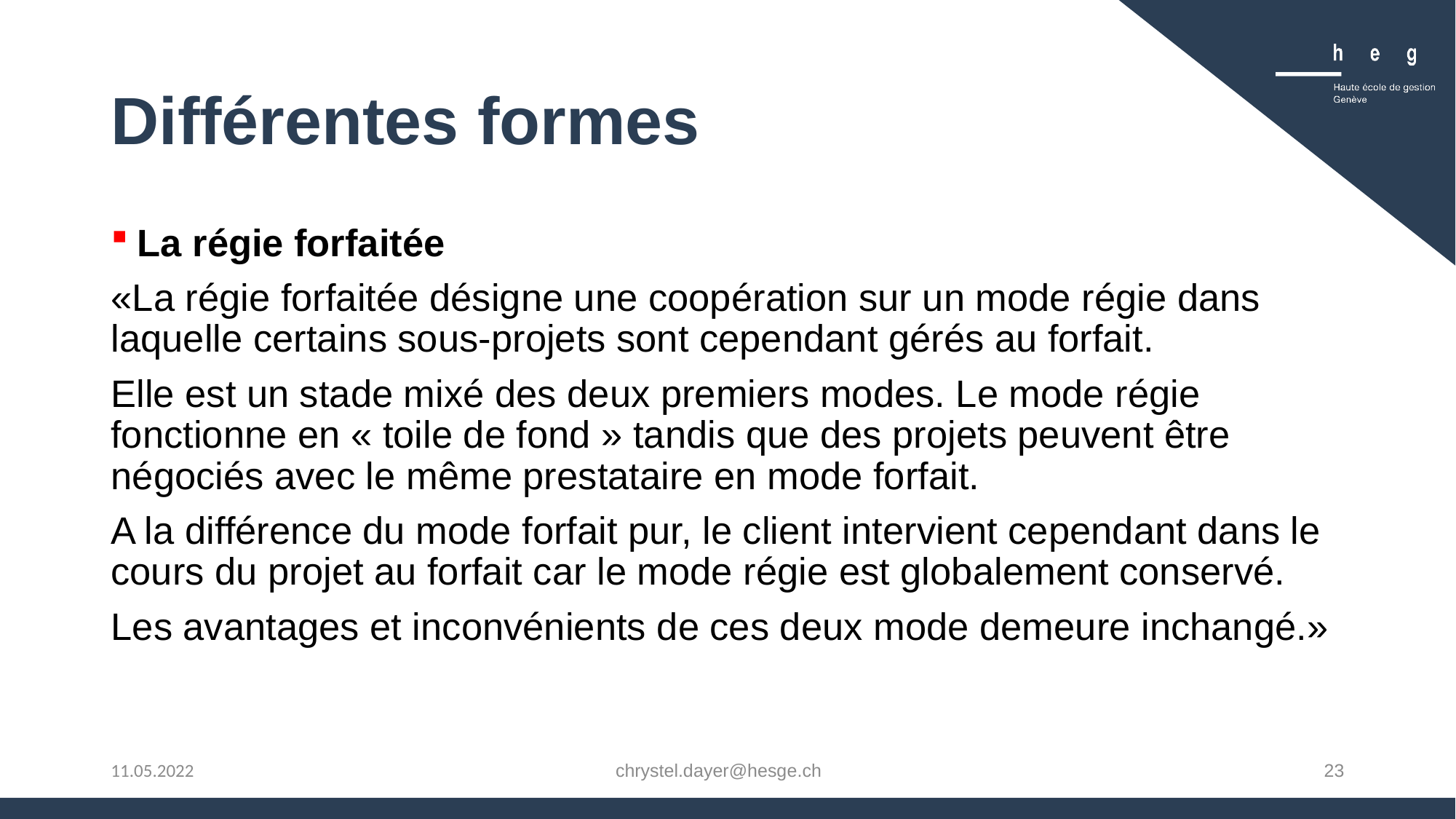

# Différentes formes
La régie forfaitée
«La régie forfaitée désigne une coopération sur un mode régie dans laquelle certains sous-projets sont cependant gérés au forfait.
Elle est un stade mixé des deux premiers modes. Le mode régie fonctionne en « toile de fond » tandis que des projets peuvent être négociés avec le même prestataire en mode forfait.
A la différence du mode forfait pur, le client intervient cependant dans le cours du projet au forfait car le mode régie est globalement conservé.
Les avantages et inconvénients de ces deux mode demeure inchangé.»
chrystel.dayer@hesge.ch
23